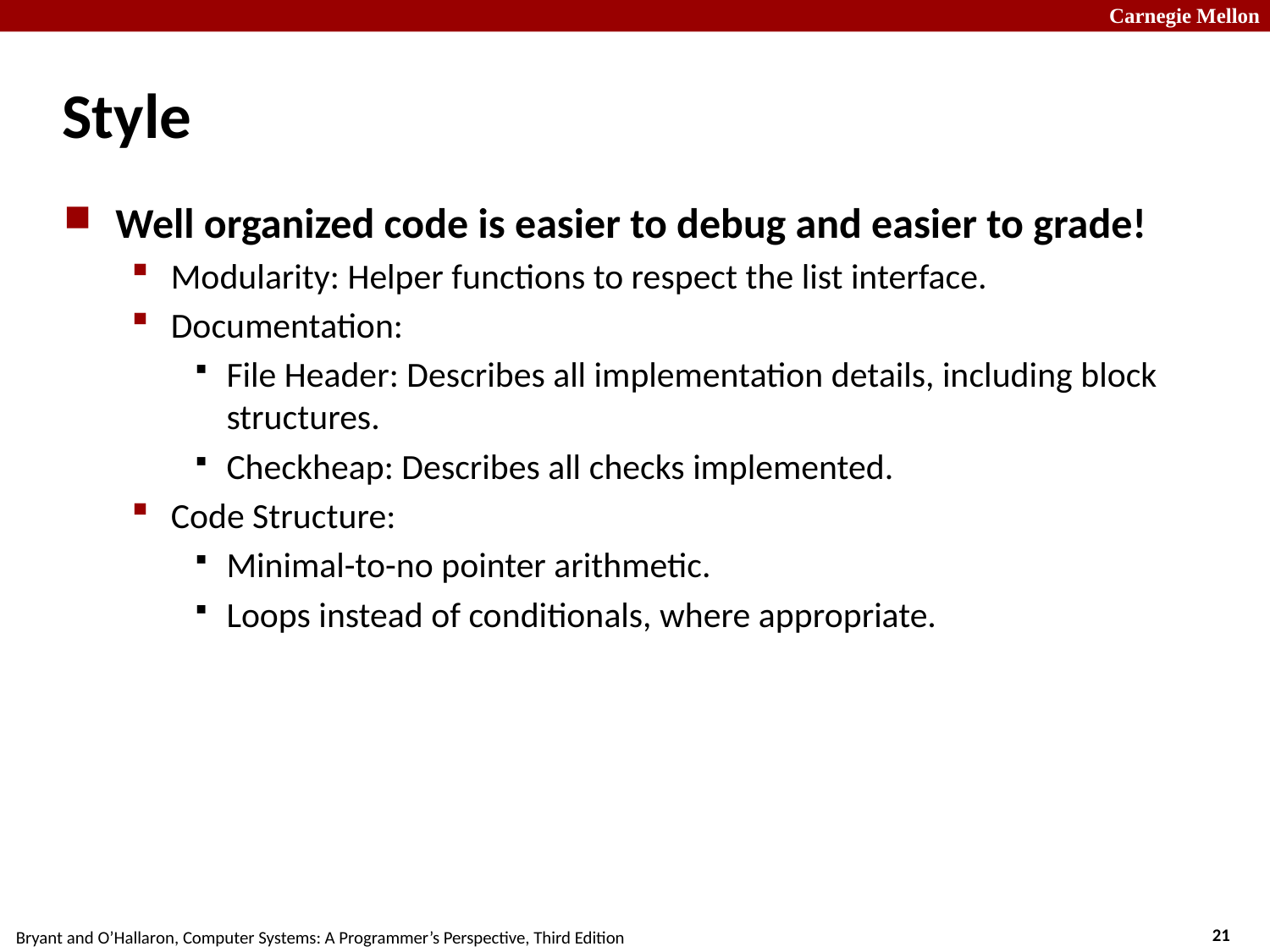

# Style
Well organized code is easier to debug and easier to grade!
Modularity: Helper functions to respect the list interface.
Documentation:
File Header: Describes all implementation details, including block structures.
Checkheap: Describes all checks implemented.
Code Structure:
Minimal-to-no pointer arithmetic.
Loops instead of conditionals, where appropriate.